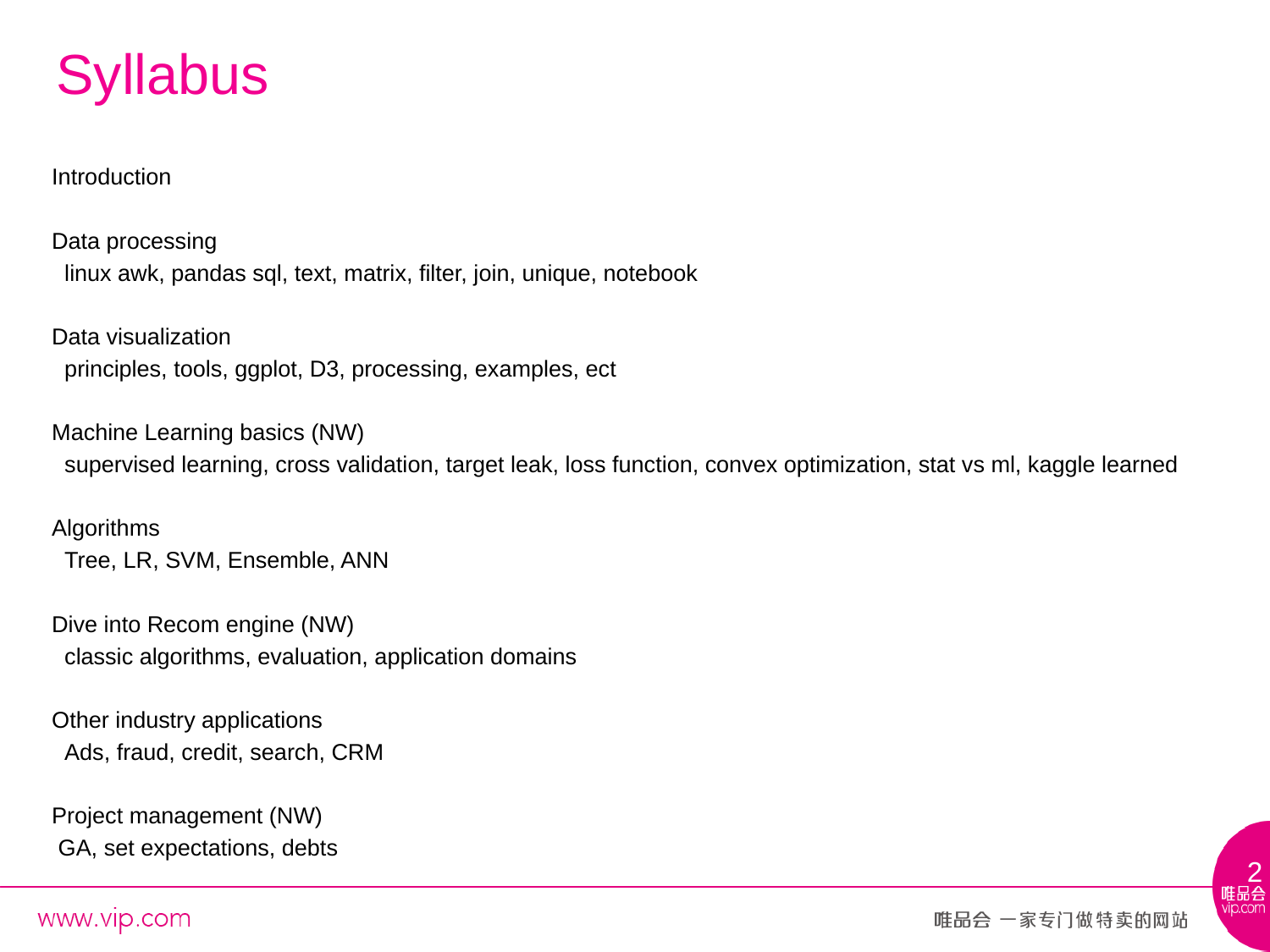

# Syllabus
Introduction

Data processing
  linux awk, pandas sql, text, matrix, filter, join, unique, notebook

Data visualization
  principles, tools, ggplot, D3, processing, examples, ect

Machine Learning basics (NW)
  supervised learning, cross validation, target leak, loss function, convex optimization, stat vs ml, kaggle learned

Algorithms
  Tree, LR, SVM, Ensemble, ANN

Dive into Recom engine (NW)
  classic algorithms, evaluation, application domains

Other industry applications
  Ads, fraud, credit, search, CRM

Project management (NW)
 GA, set expectations, debts